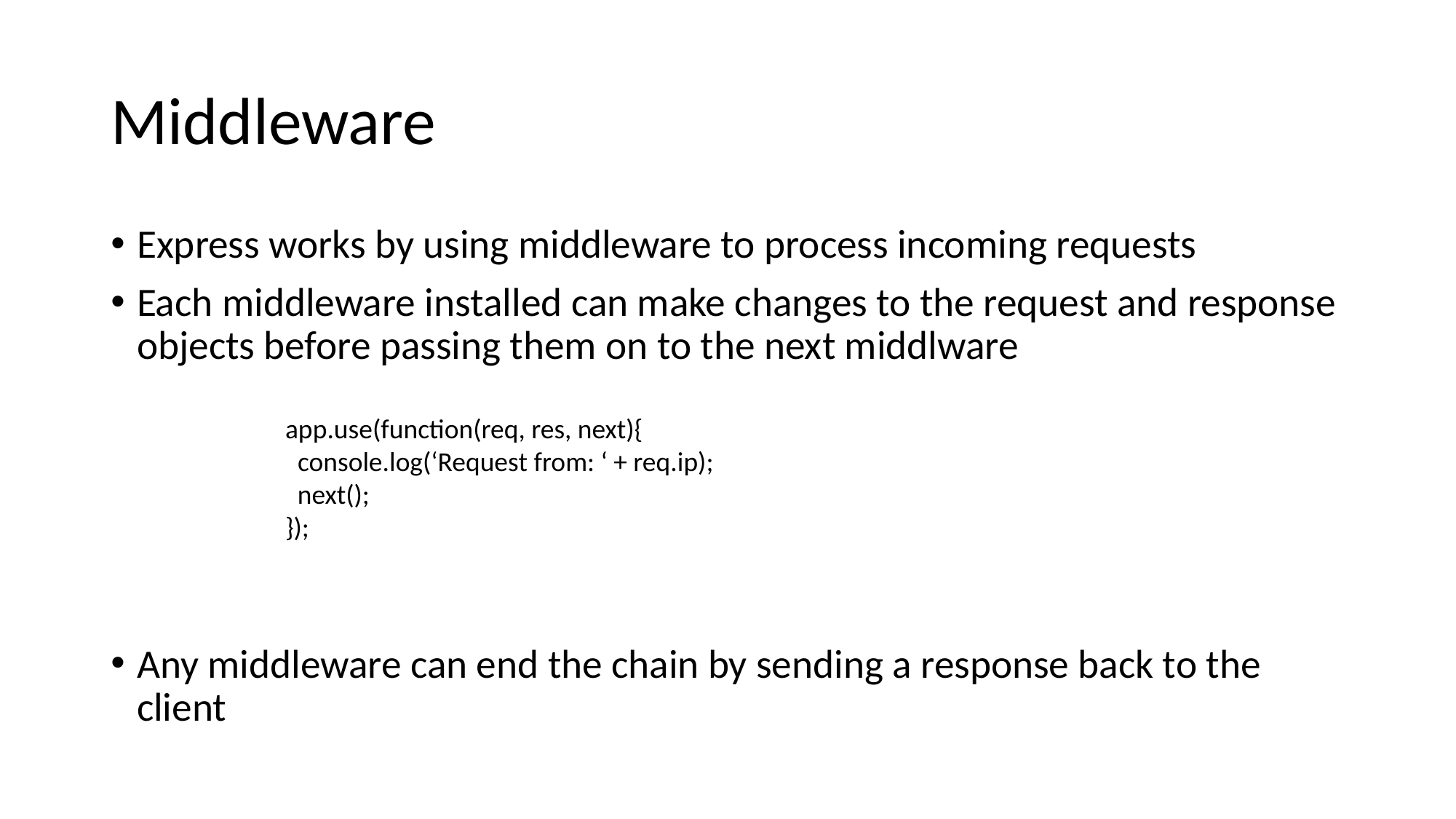

# Middleware
Express works by using middleware to process incoming requests
Each middleware installed can make changes to the request and response objects before passing them on to the next middlware
Any middleware can end the chain by sending a response back to the client
app.use(function(req, res, next){
  console.log(‘Request from: ‘ + req.ip);
  next();
});